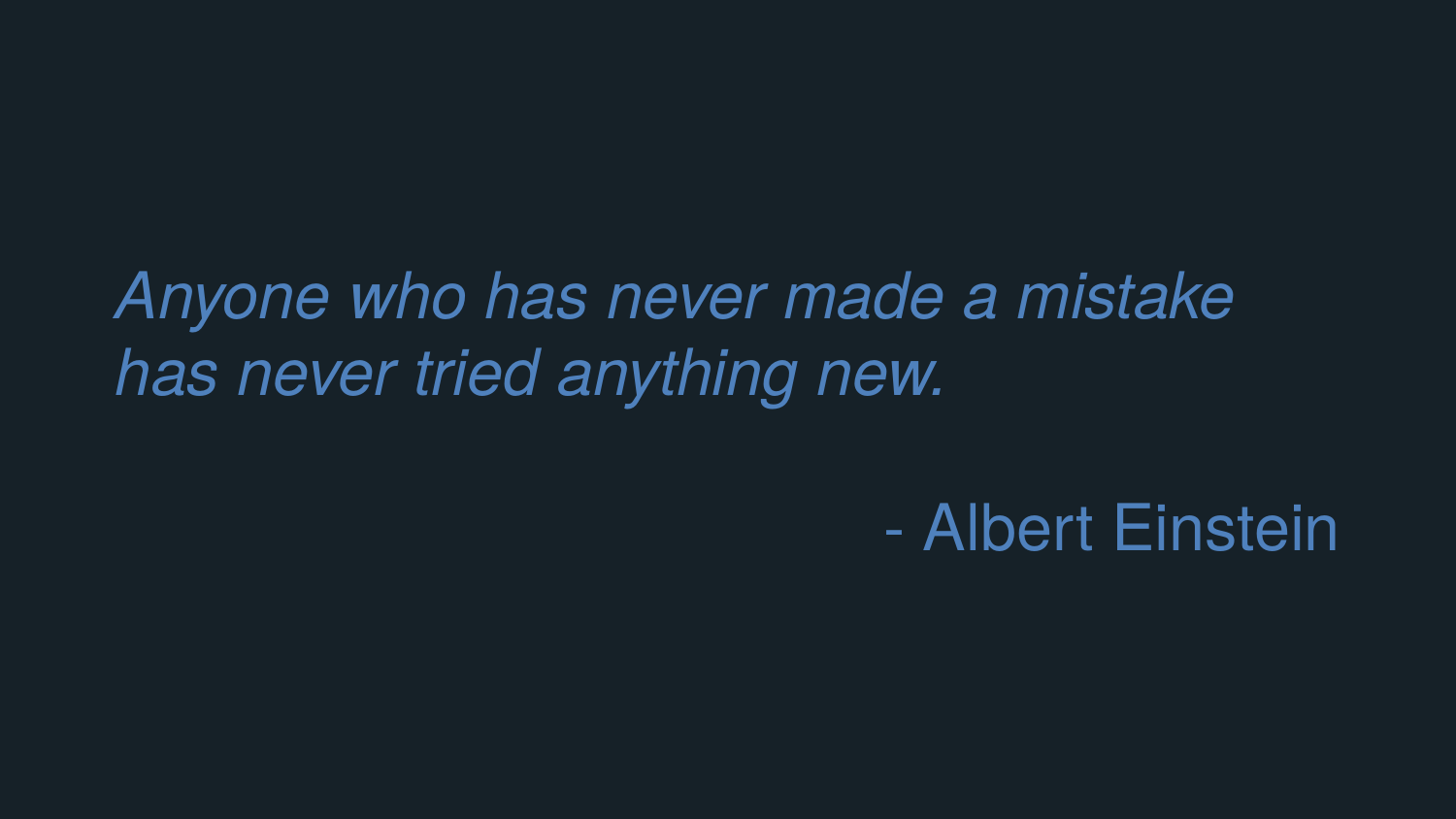

Anyone who has never made a mistake has never tried anything new.

- Albert Einstein